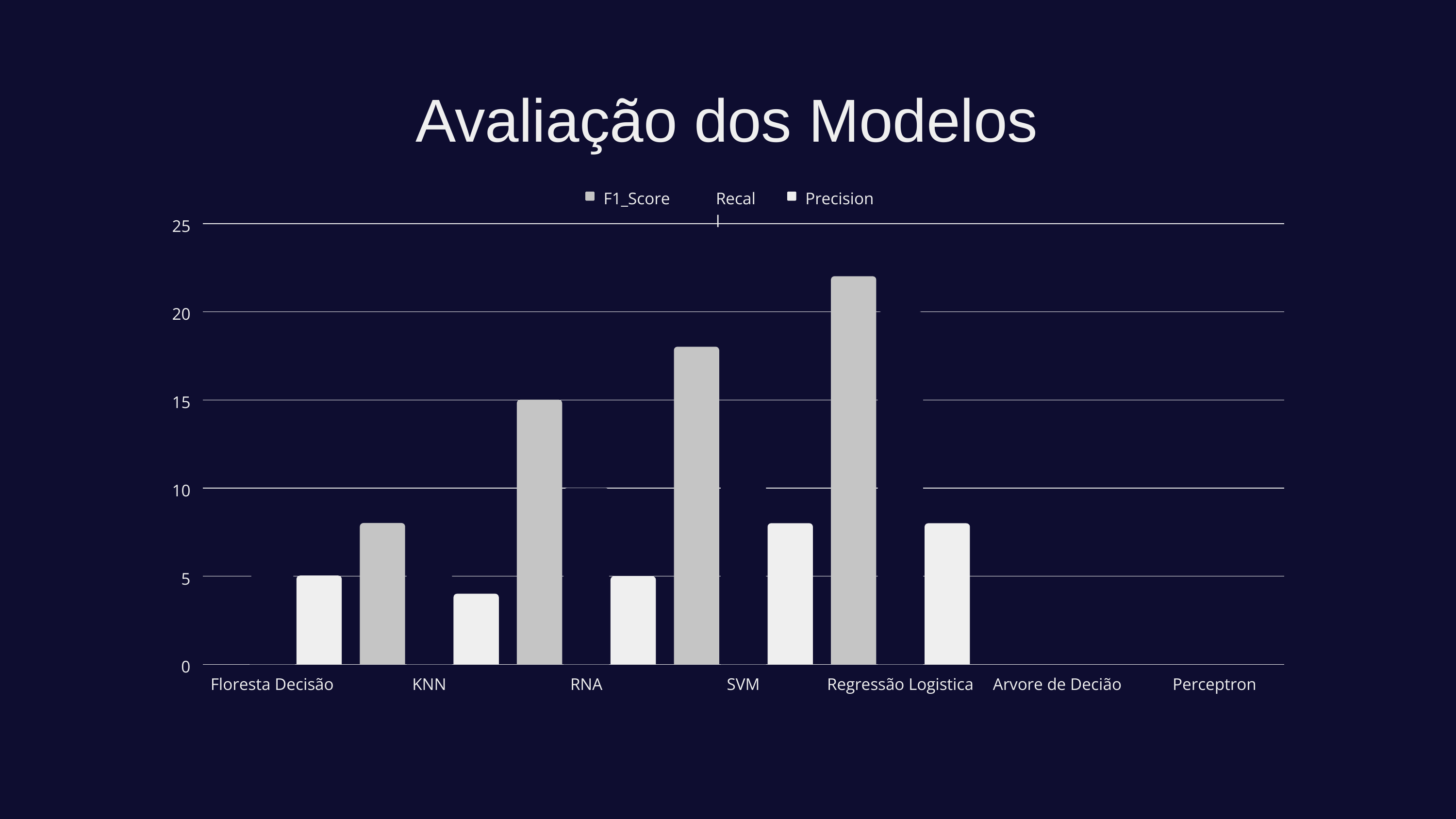

Avaliação dos Modelos
F1_Score
Recall
Precision
25

20
15
10
5
0
Floresta Decisão
KNN
RNA
SVM
Regressão Logistica
Arvore de Decião
Perceptron